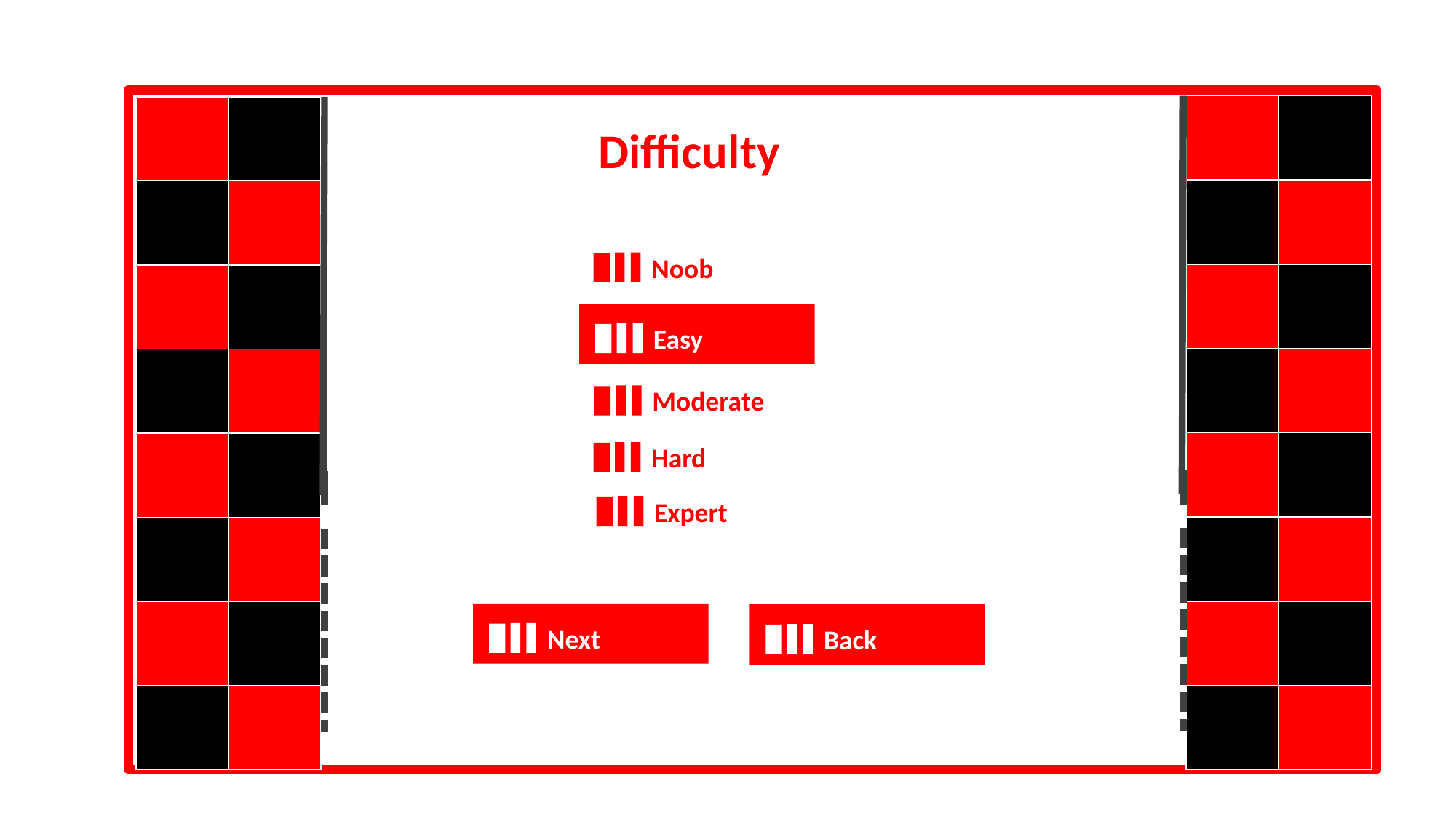

|  |  |
| --- | --- |
|  |  |
|  |  |
|  |  |
|  |  |
|  |  |
|  |  |
|  |  |
|  |  |
| --- | --- |
|  |  |
|  |  |
|  |  |
|  |  |
|  |  |
|  |  |
|  |  |
Difficulty
 Noob

 Easy

 Moderate

 Hard

 Expert

 Next

 Back